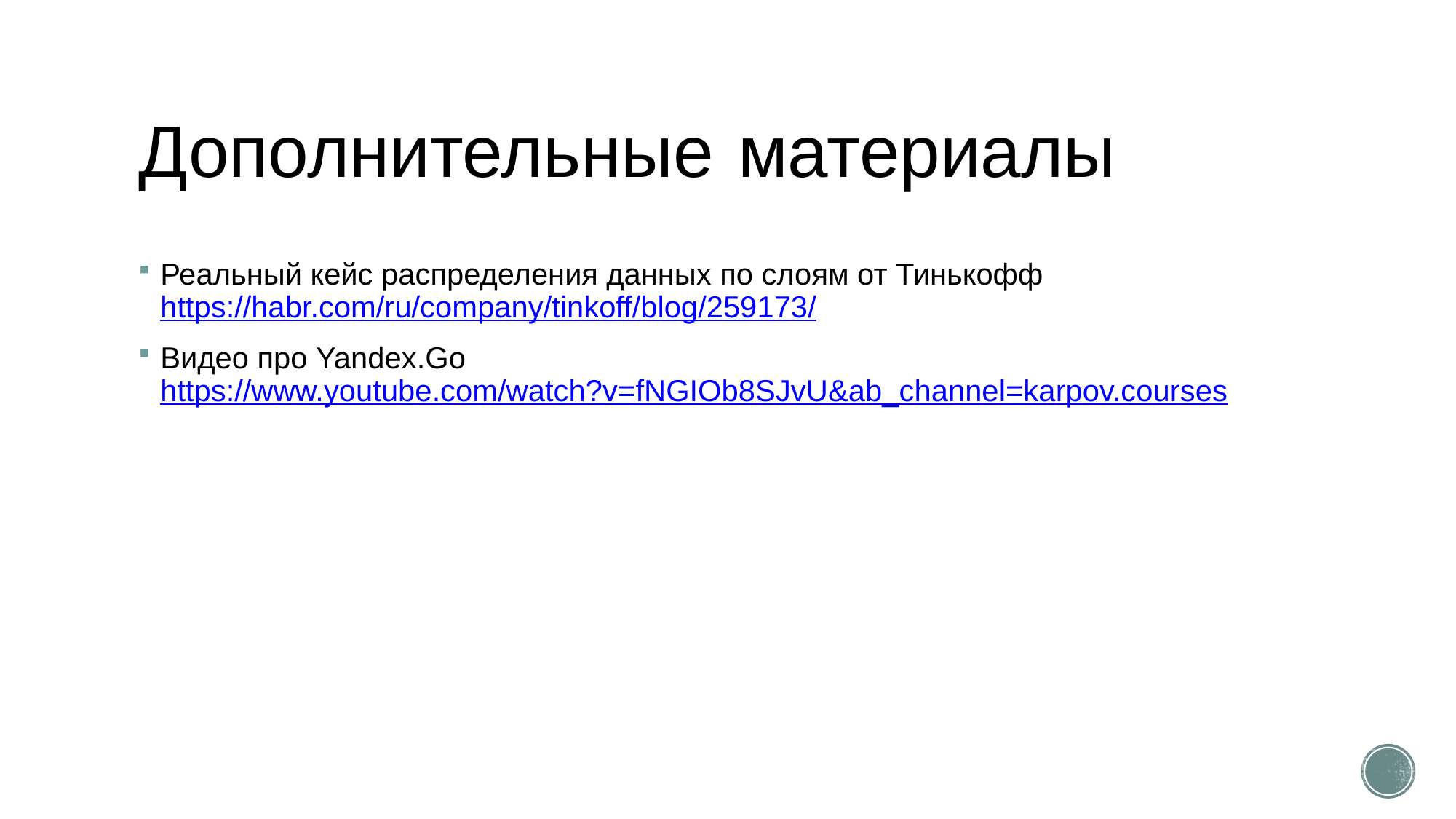

# Дополнительные материалы
Реальный кейс распределения данных по слоям от Тинькофф
https://habr.com/ru/company/tinkoff/blog/259173/
Видео про Yandex.Go https://www.youtube.com/watch?v=fNGIOb8SJvU&ab_channel=karpov.courses